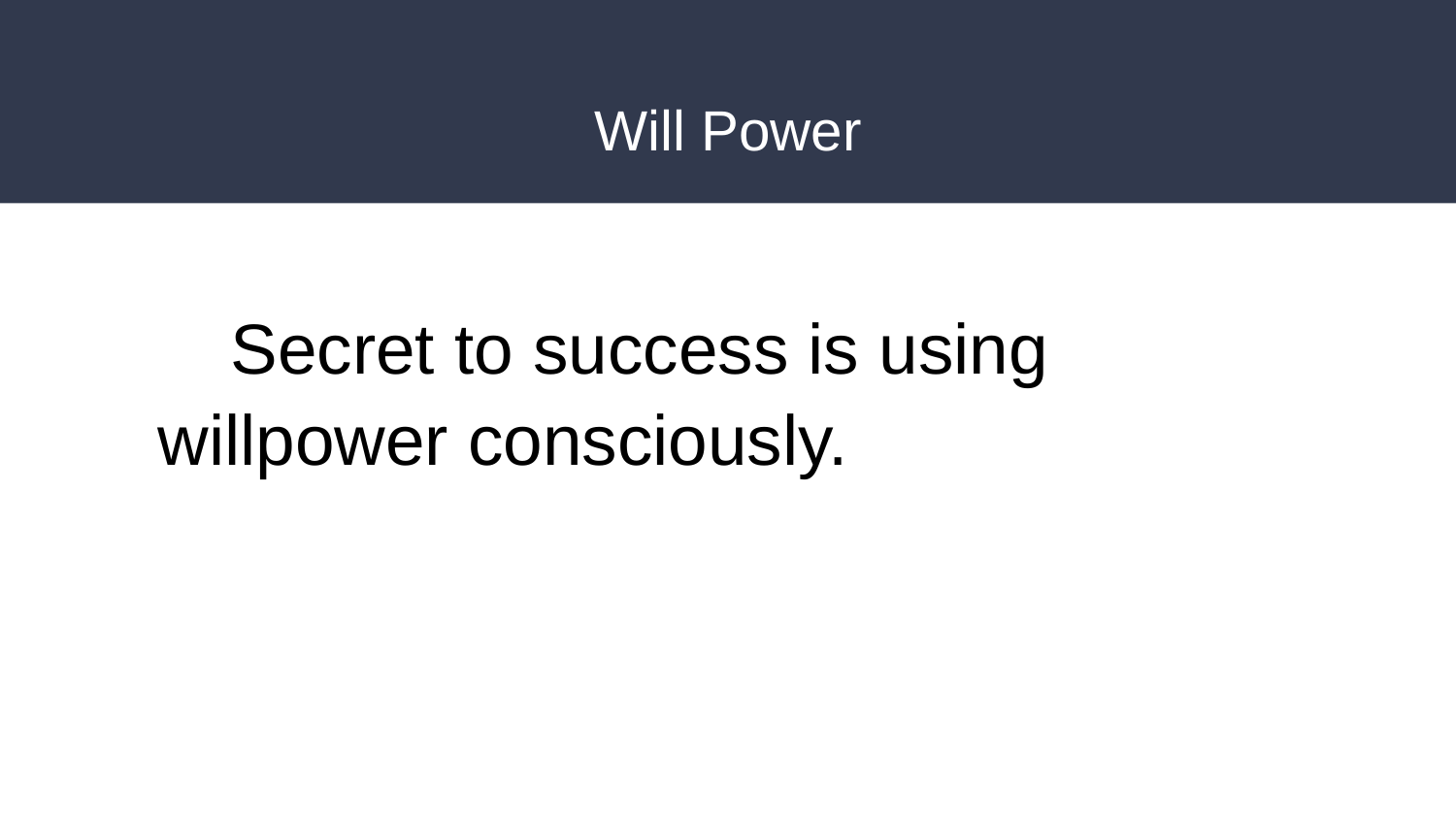

# Will Power
Secret to success is using willpower consciously.